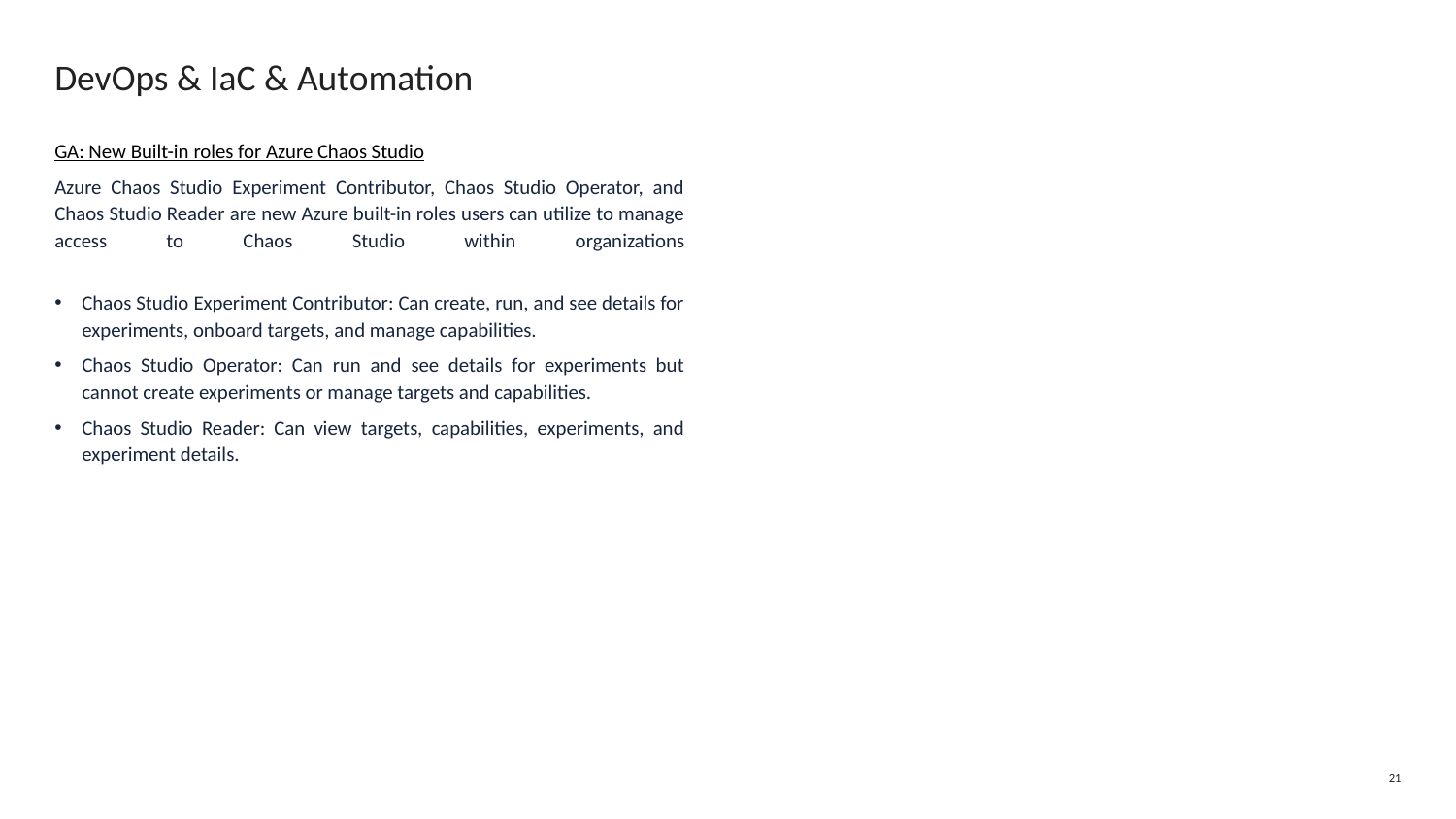

# DevOps & IaC & Automation
GA: New Built-in roles for Azure Chaos Studio
Azure Chaos Studio Experiment Contributor, Chaos Studio Operator, and Chaos Studio Reader are new Azure built-in roles users can utilize to manage access to Chaos Studio within organizations
Chaos Studio Experiment Contributor: Can create, run, and see details for experiments, onboard targets, and manage capabilities.
Chaos Studio Operator: Can run and see details for experiments but cannot create experiments or manage targets and capabilities.
Chaos Studio Reader: Can view targets, capabilities, experiments, and experiment details.